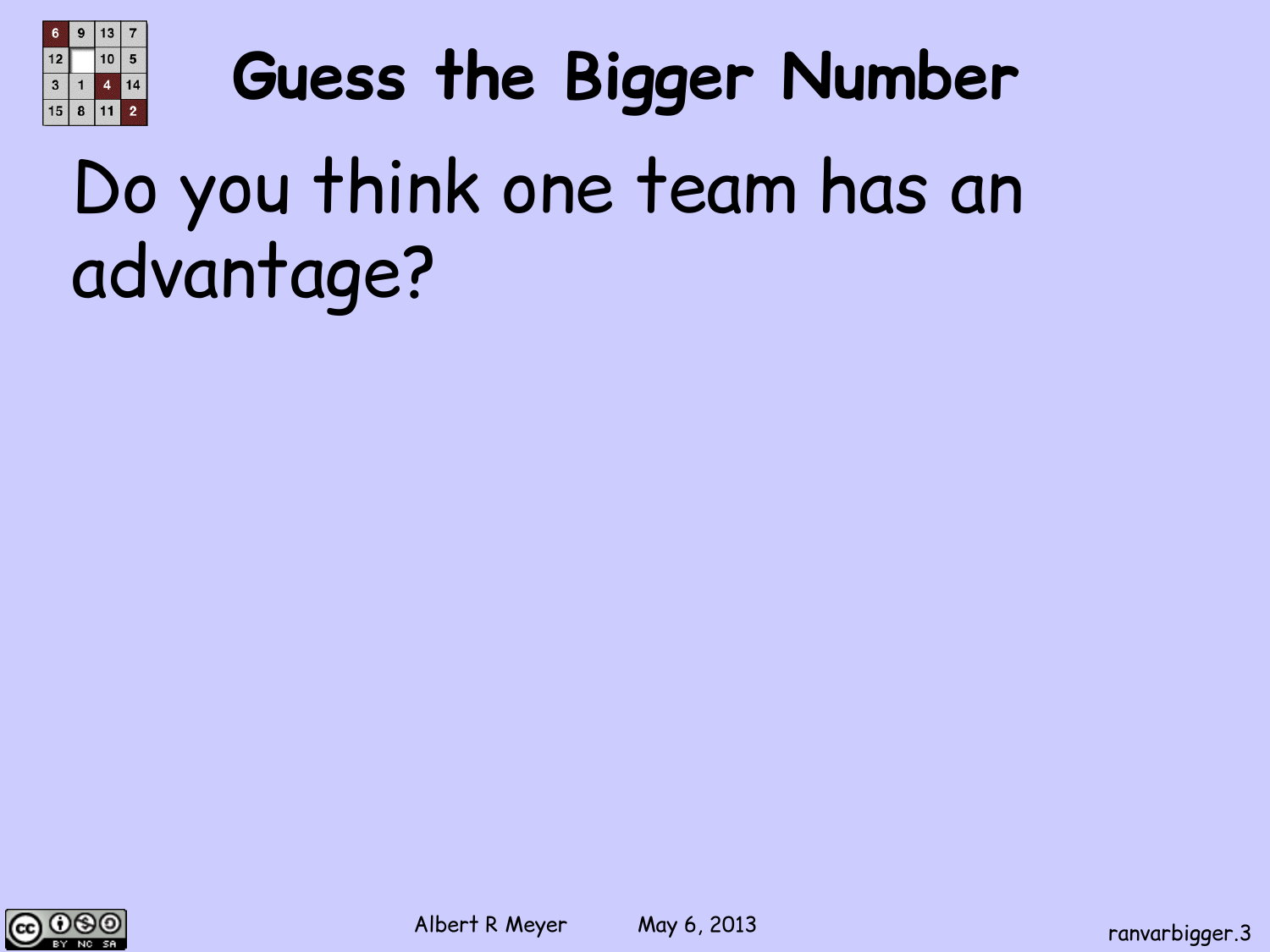

Guess the Bigger Number
Do you think one team has an advantage?
ranvarbigger.3